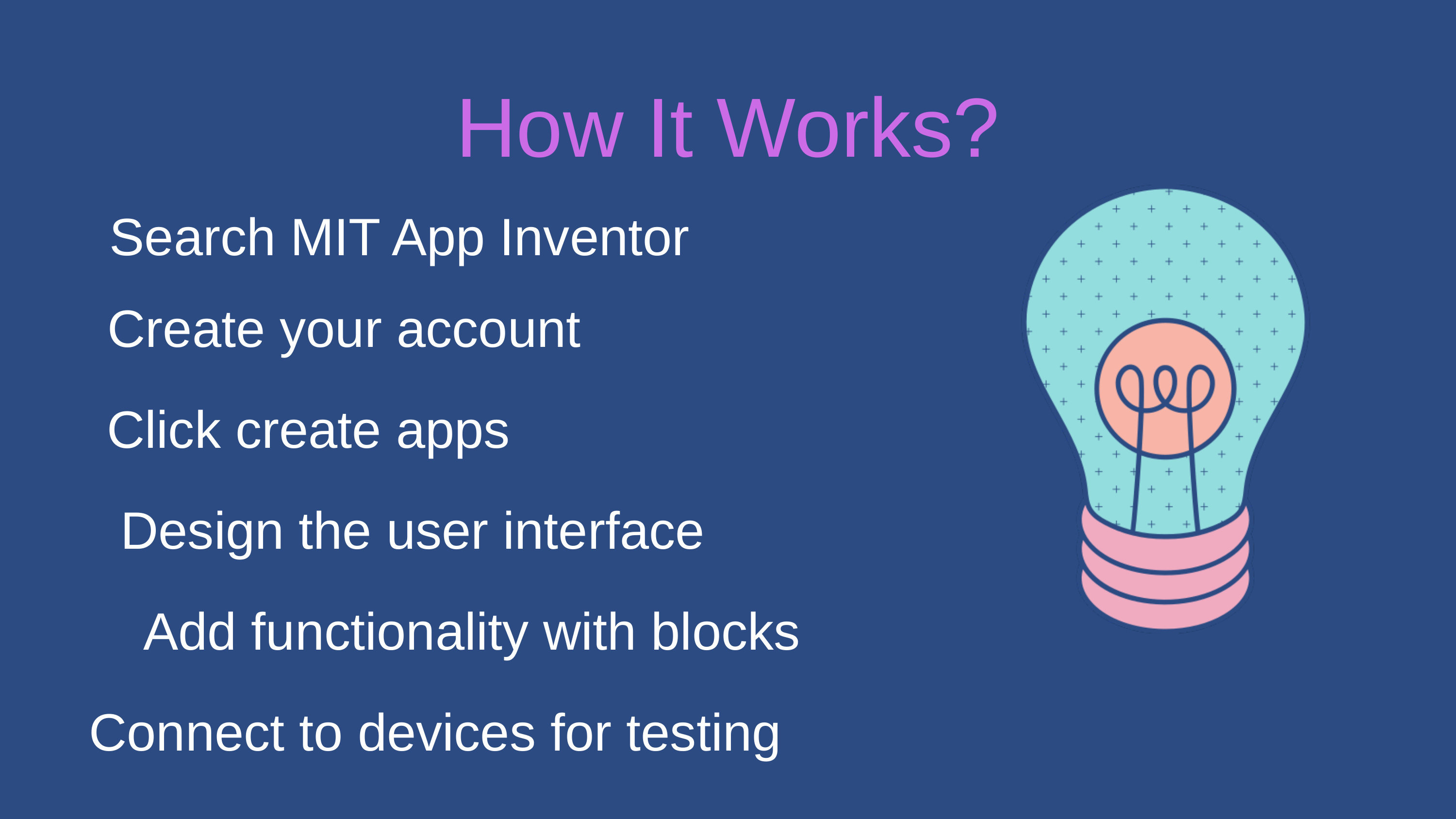

How It Works?
Search MIT App Inventor

Create your account
Click create apps
Design the user interface
Add functionality with blocks
Connect to devices for testing